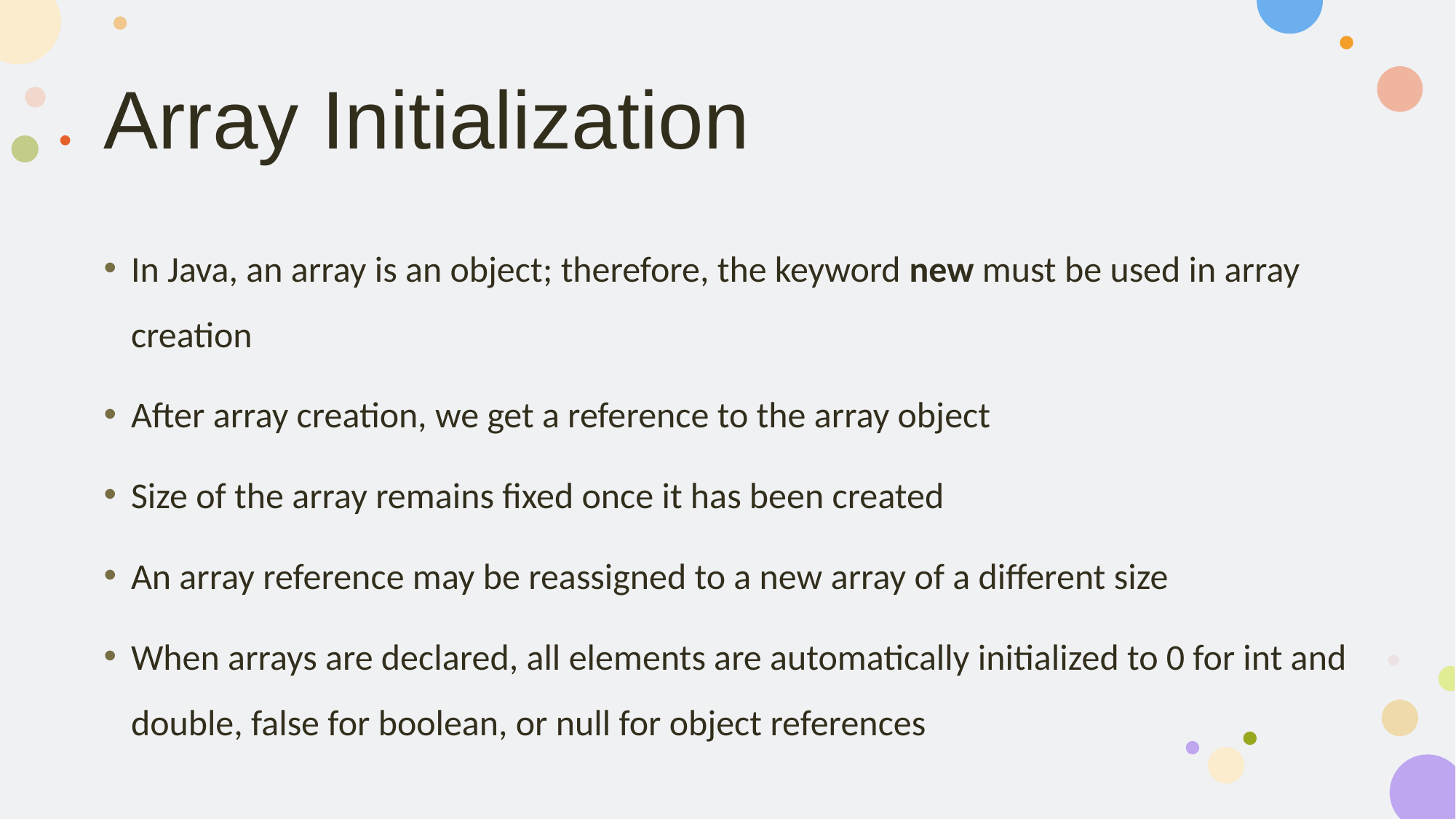

# Array Initialization
In Java, an array is an object; therefore, the keyword new must be used in array creation
After array creation, we get a reference to the array object
Size of the array remains fixed once it has been created
An array reference may be reassigned to a new array of a different size
When arrays are declared, all elements are automatically initialized to 0 for int and double, false for boolean, or null for object references